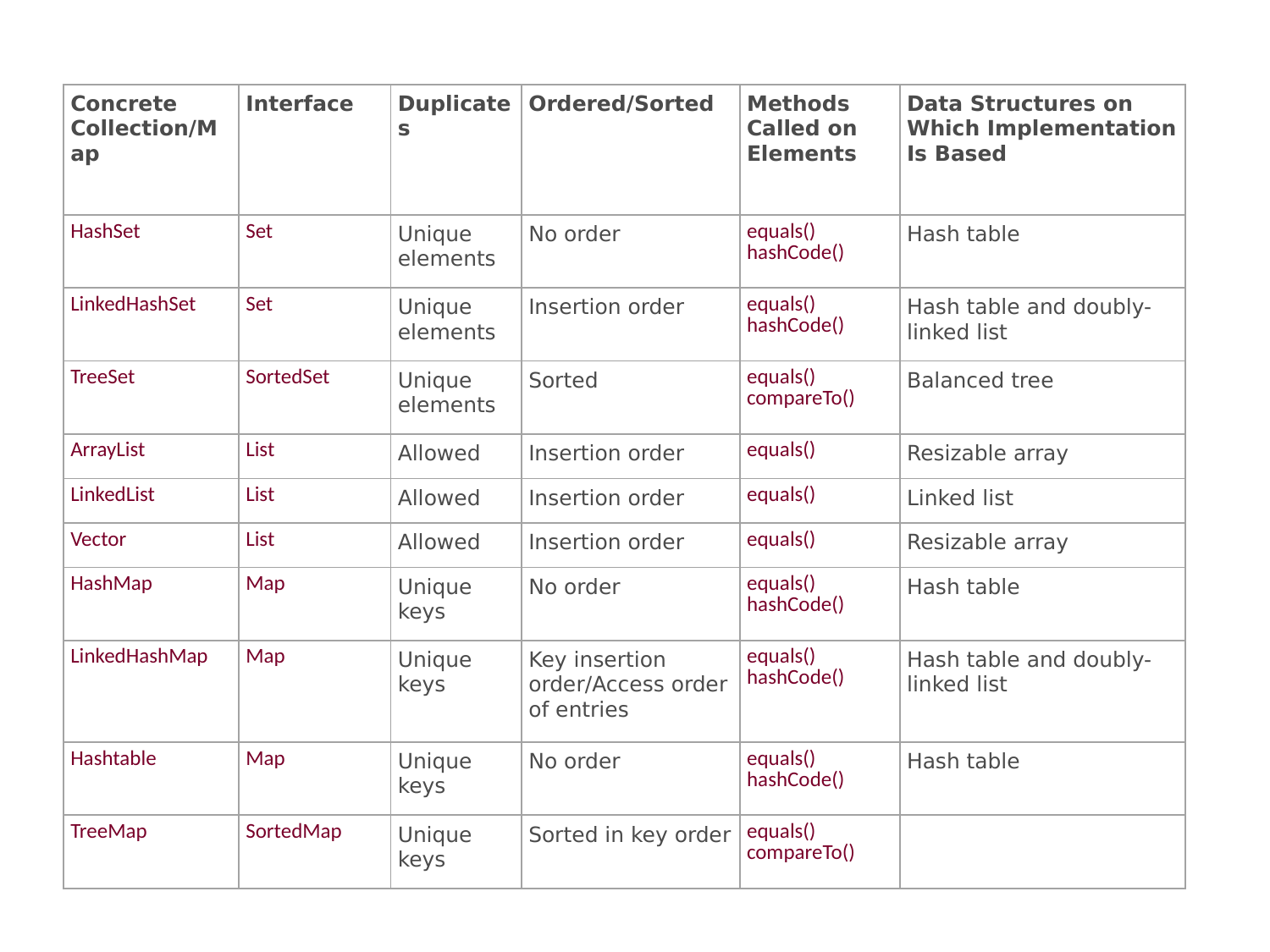

| Concrete Collection/Map | Interface | Duplicates | Ordered/Sorted | Methods Called on Elements | Data Structures on Which Implementation Is Based |
| --- | --- | --- | --- | --- | --- |
| HashSet | Set | Unique elements | No order | equals() hashCode() | Hash table |
| LinkedHashSet | Set | Unique elements | Insertion order | equals() hashCode() | Hash table and doubly-linked list |
| TreeSet | SortedSet | Unique elements | Sorted | equals() compareTo() | Balanced tree |
| ArrayList | List | Allowed | Insertion order | equals() | Resizable array |
| LinkedList | List | Allowed | Insertion order | equals() | Linked list |
| Vector | List | Allowed | Insertion order | equals() | Resizable array |
| HashMap | Map | Unique keys | No order | equals() hashCode() | Hash table |
| LinkedHashMap | Map | Unique keys | Key insertion order/Access order of entries | equals() hashCode() | Hash table and doubly-linked list |
| Hashtable | Map | Unique keys | No order | equals() hashCode() | Hash table |
| TreeMap | SortedMap | Unique keys | Sorted in key order | equals() compareTo() |  |